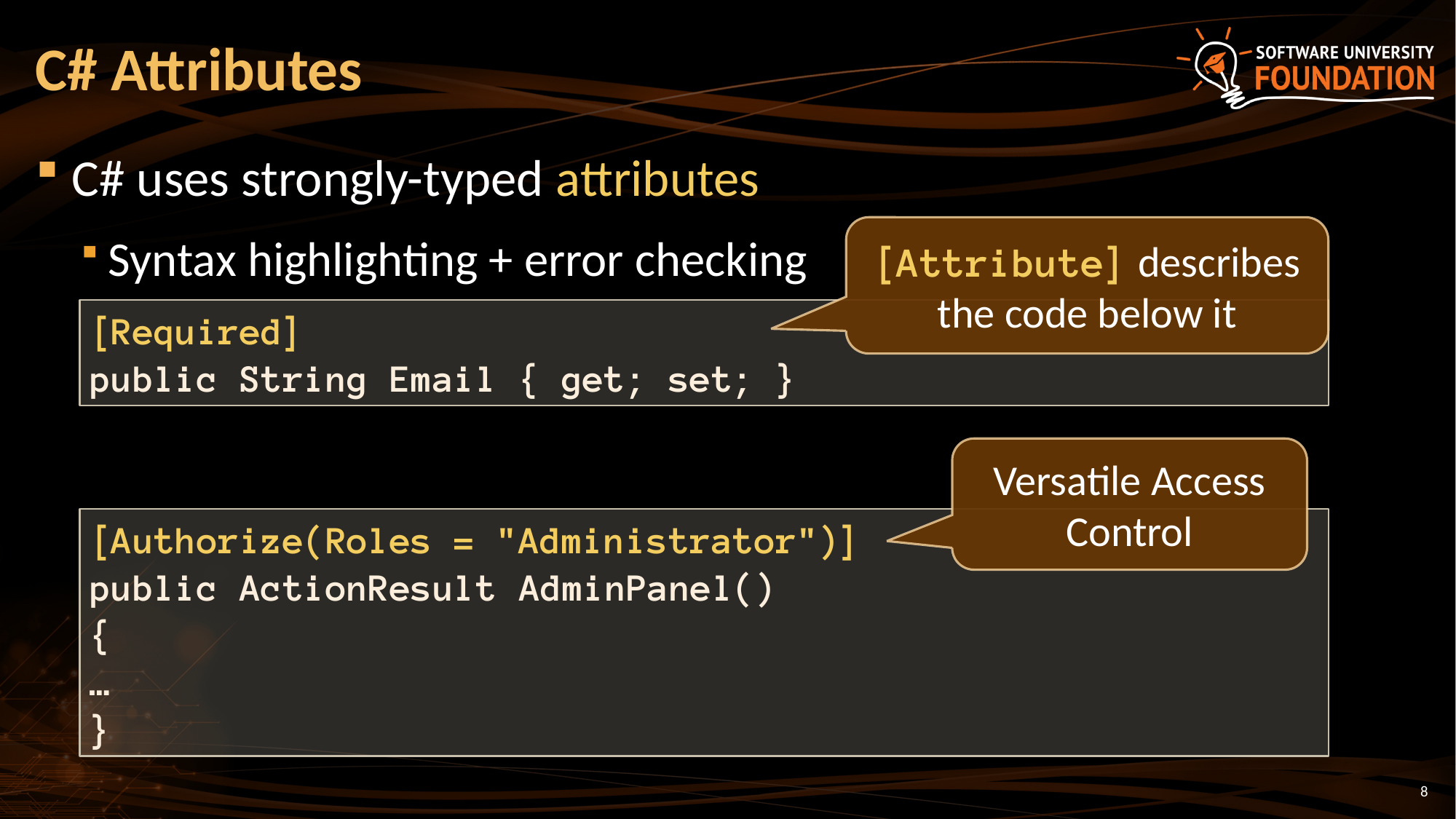

# C# Attributes
C# uses strongly-typed attributes
Syntax highlighting + error checking

[Attribute] describes the code below it
[Required]
public String Email { get; set; }
Versatile Access Control
[Authorize(Roles = "Administrator")]
public ActionResult АdminPanel()
{
…
}
8